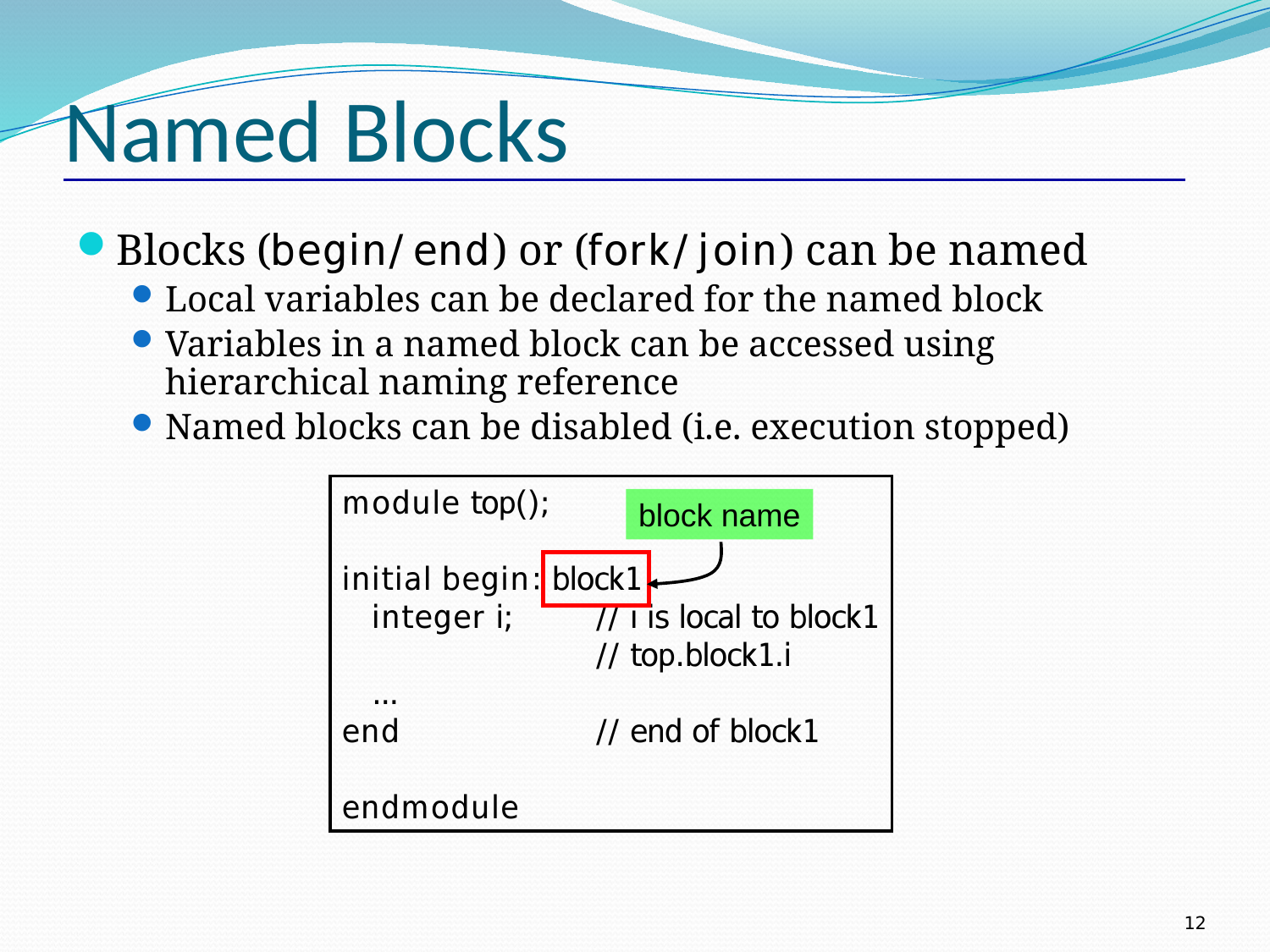

# Named Blocks
Blocks (begin/end) or (fork/join) can be named
Local variables can be declared for the named block
Variables in a named block can be accessed using hierarchical naming reference
Named blocks can be disabled (i.e. execution stopped)
module top();

initial begin: block1
   integer i;	// i is local to block1
		// top.block1.i
   …
end		// end of block1

endmodule
block name

12